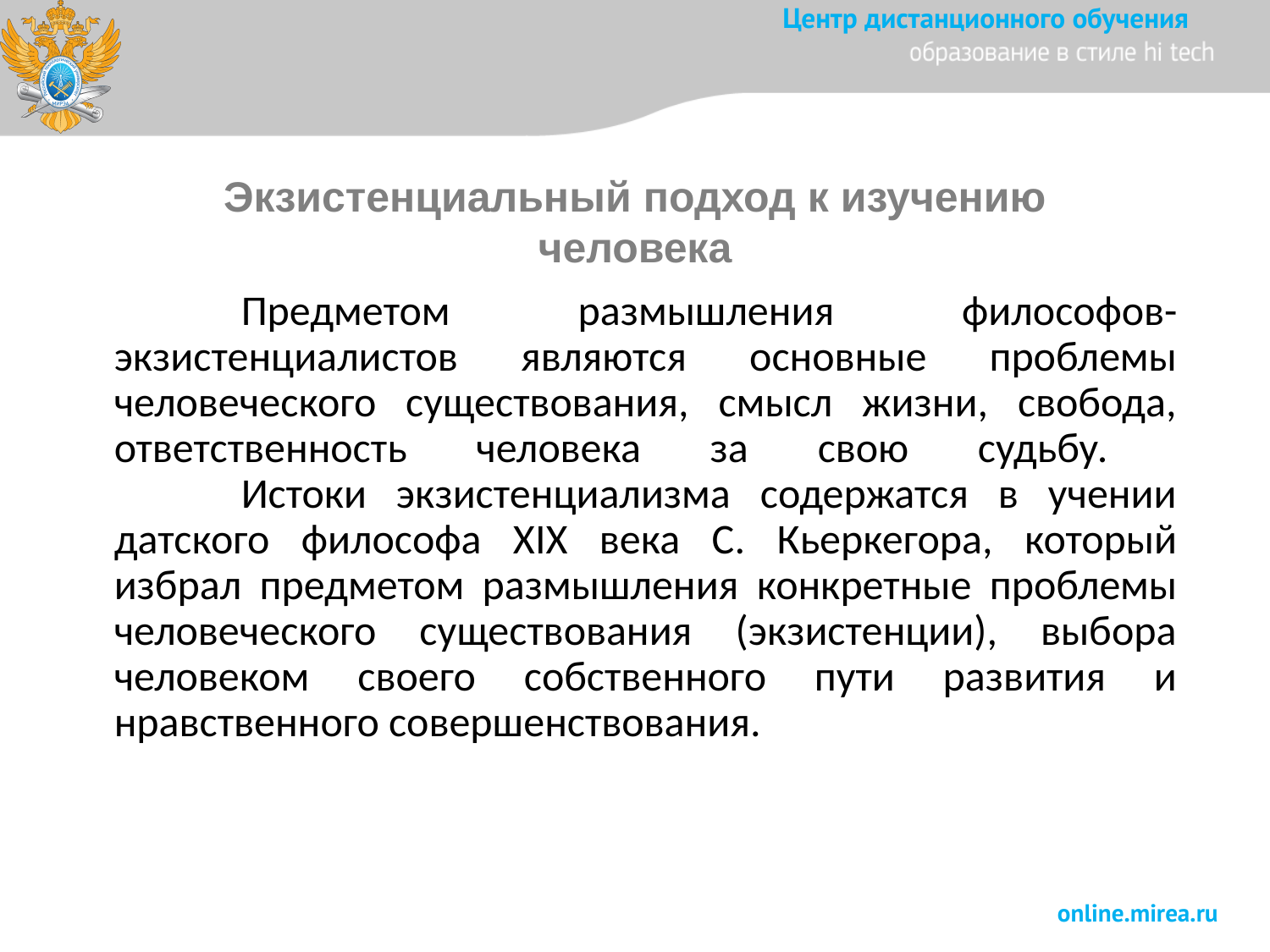

Экзистенциальный подход к изучению человека
# Предметом размышления философов-экзистенциалистов являются основные проблемы человеческого существования, смысл жизни, свобода, ответственность человека за свою судьбу. Истоки экзистенциализма содержатся в учении датского философа ХIХ века С. Кьеркегора, который избрал предметом размышления конкретные проблемы человеческого существования (экзистенции), выбора человеком своего собственного пути развития и нравственного совершенствования.